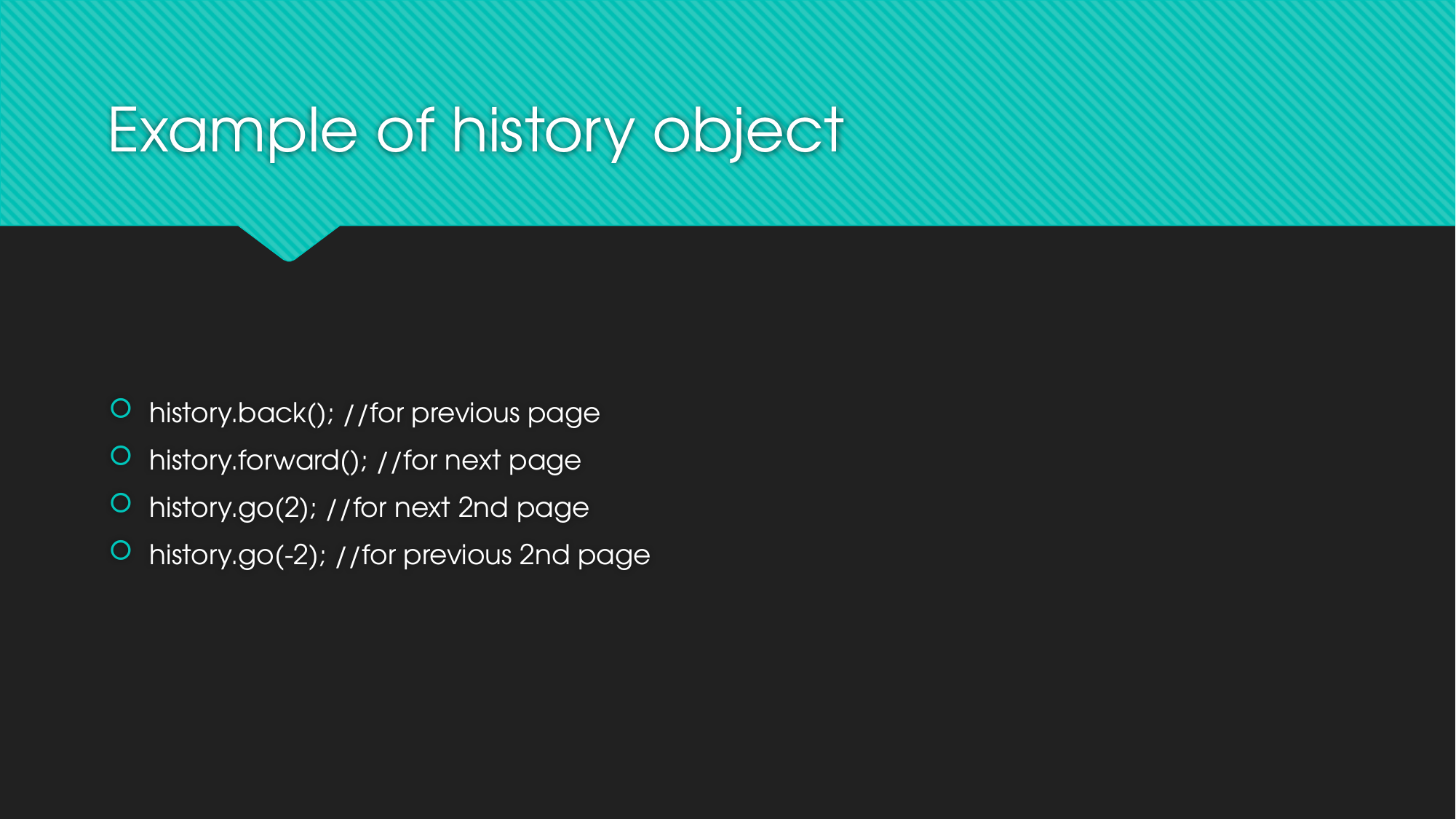

# Example of history object
history.back(); //for previous page
history.forward(); //for next page
history.go(2); //for next 2nd page
history.go(-2); //for previous 2nd page